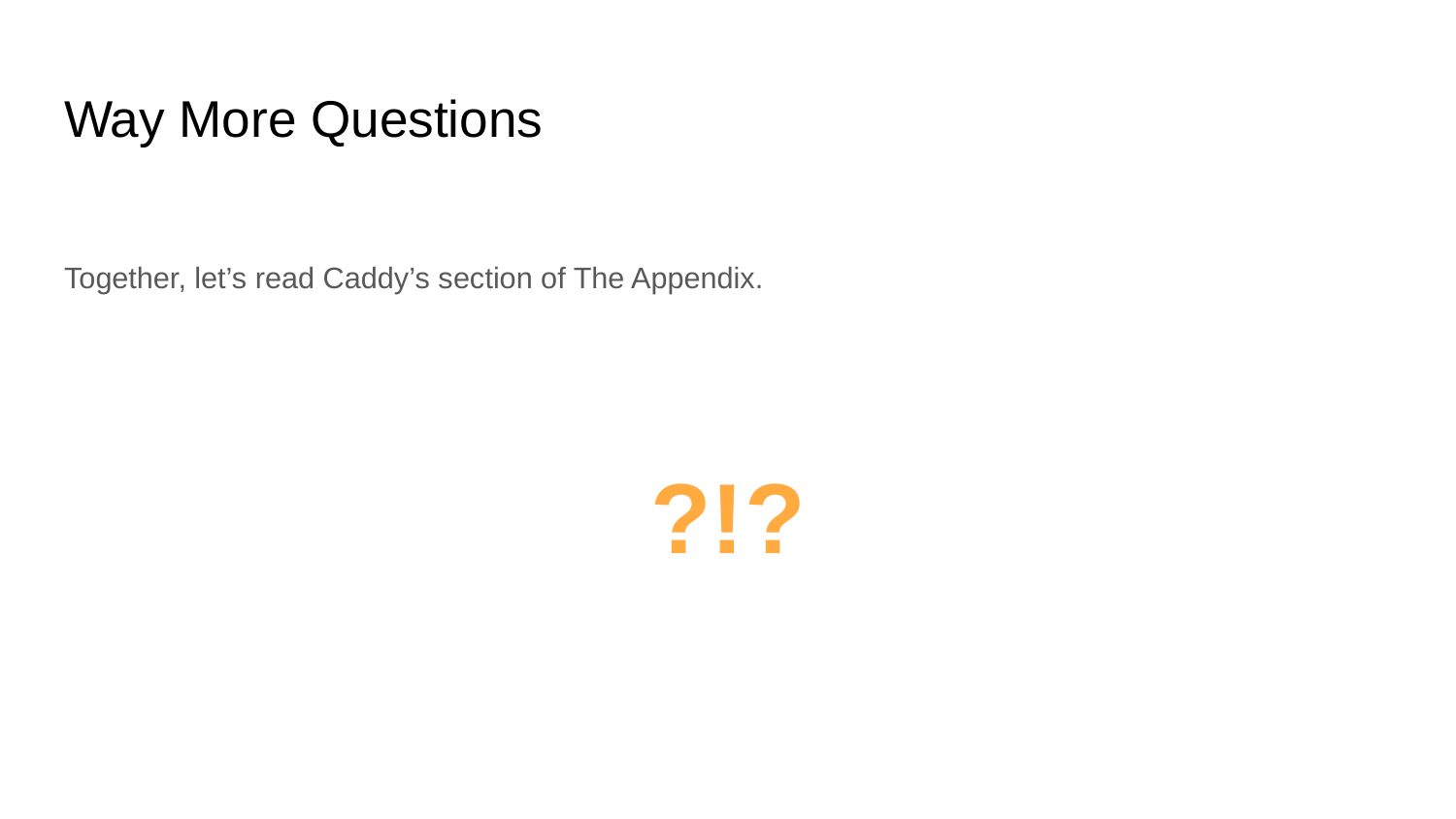

# Way More Questions

Together, let’s read Caddy’s section of The Appendix.

?!?